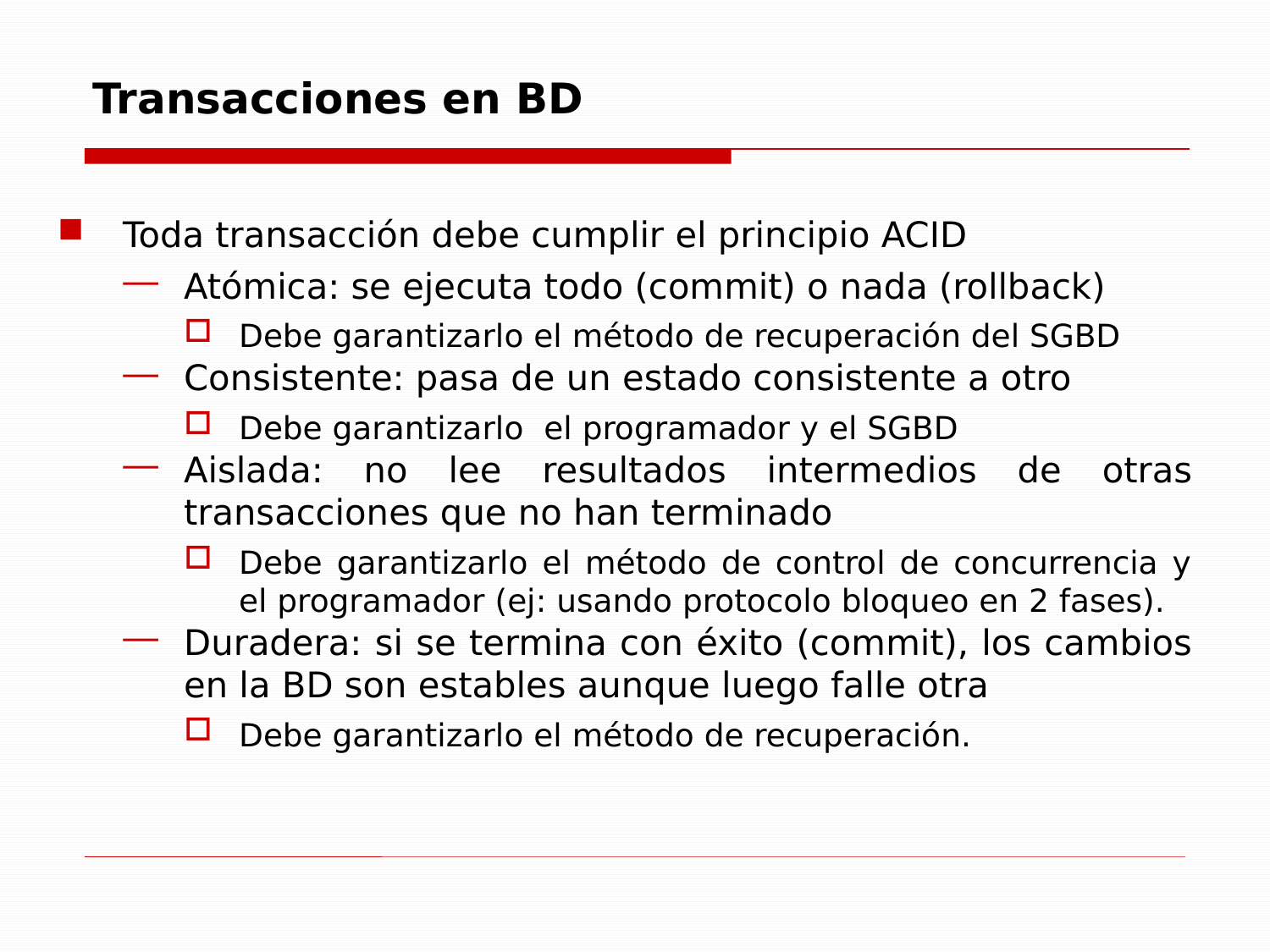

# Transacciones en BD
Toda transacción debe cumplir el principio ACID
Atómica: se ejecuta todo (commit) o nada (rollback)
Debe garantizarlo el método de recuperación del SGBD
Consistente: pasa de un estado consistente a otro
Debe garantizarlo  el programador y el SGBD
Aislada: no lee resultados intermedios de otras transacciones que no han terminado
Debe garantizarlo el método de control de concurrencia y el programador (ej: usando protocolo bloqueo en 2 fases).
Duradera: si se termina con éxito (commit), los cambios en la BD son estables aunque luego falle otra
Debe garantizarlo el método de recuperación.